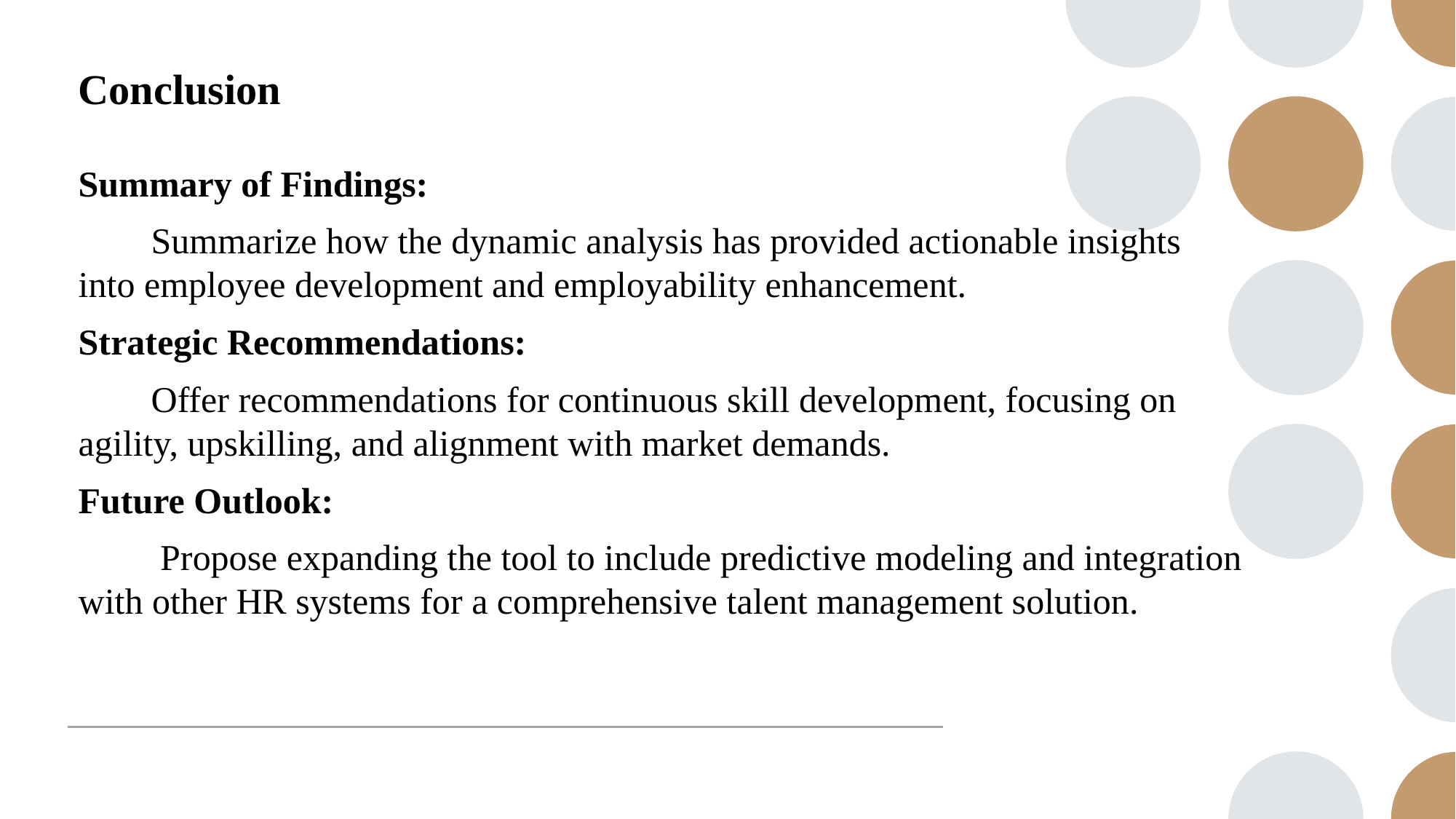

# Conclusion
Summary of Findings:
        Summarize how the dynamic analysis has provided actionable insights into employee development and employability enhancement.
Strategic Recommendations:
        Offer recommendations for continuous skill development, focusing on agility, upskilling, and alignment with market demands.
Future Outlook:
         Propose expanding the tool to include predictive modeling and integration with other HR systems for a comprehensive talent management solution.